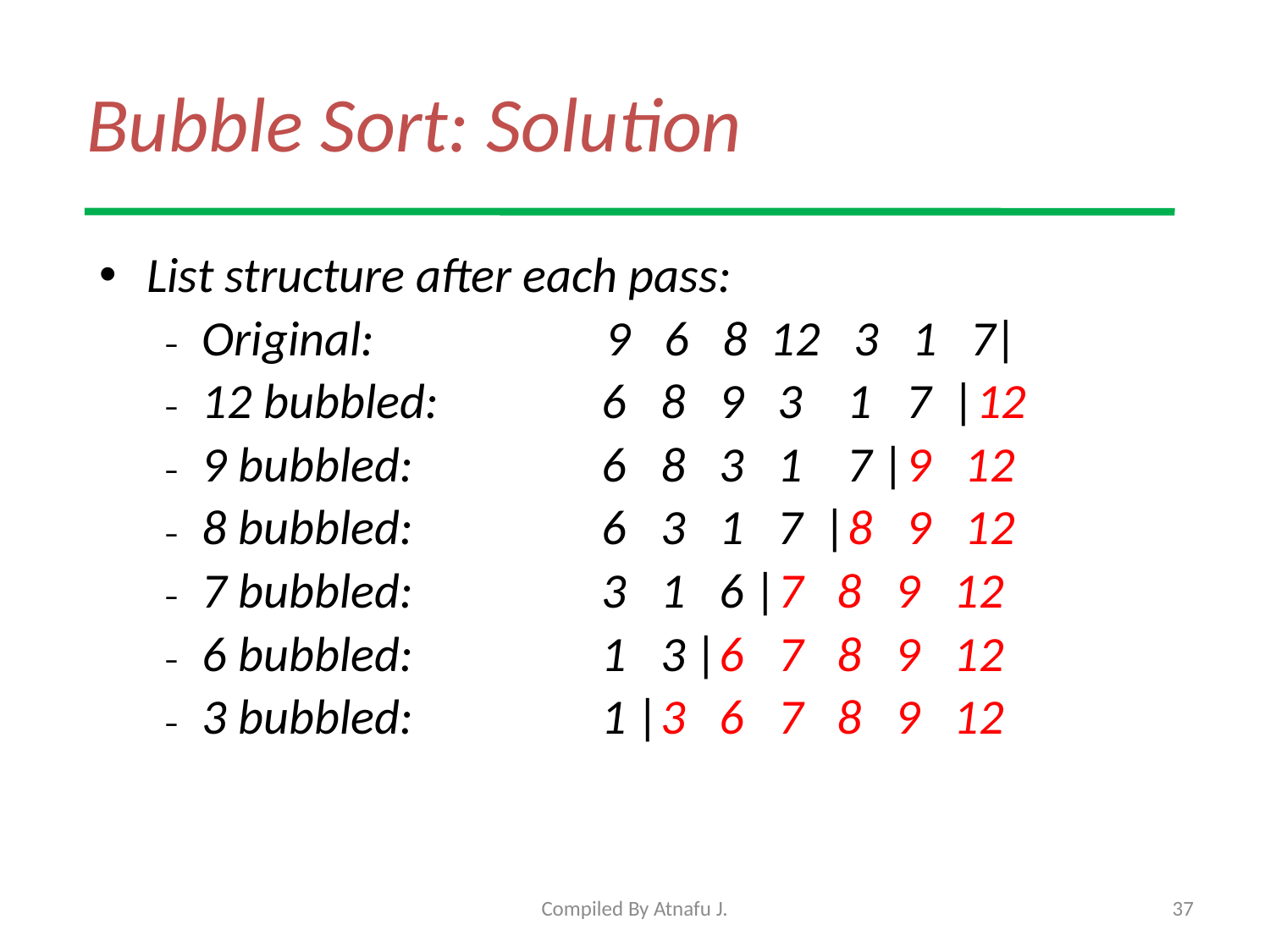

# Bubble Sort: Solution
List structure after each pass:
Original:		  9   6   8  12   3   1   7|
12 bubbled:	             6   8   9   3    1   7  |12
9 bubbled:	             6   8   3   1    7 |9   12
8 bubbled: 	             6   3   1   7  |8   9   12
7 bubbled: 	             3   1   6 |7   8   9   12
6 bubbled: 	             1   3 |6   7   8   9   12
3 bubbled: 	             1 |3   6   7   8   9   12
Compiled By Atnafu J.
37